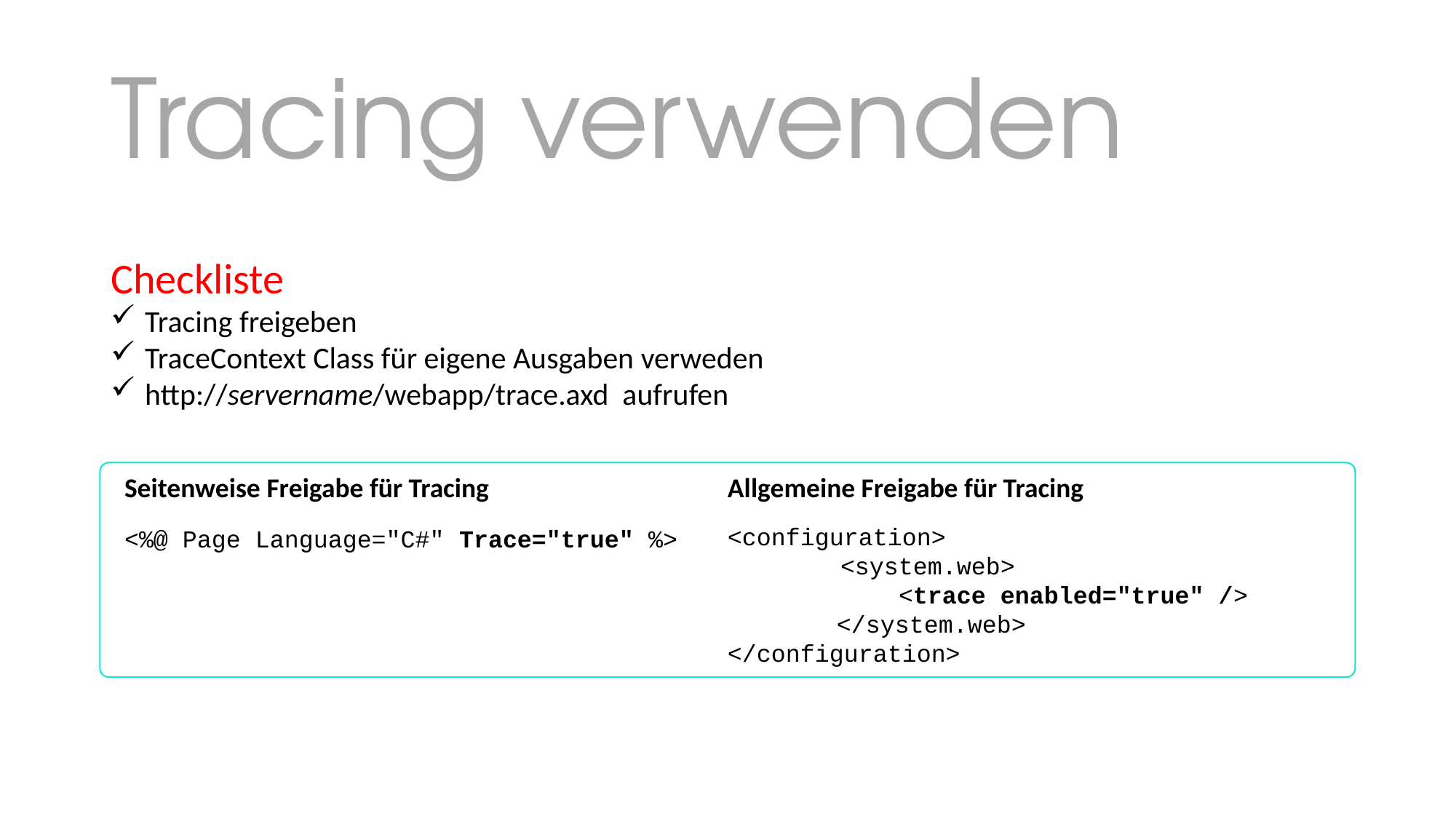

Tracing verwenden
Checkliste
Tracing freigeben
TraceContext Class für eigene Ausgaben verweden
http://servername/webapp/trace.axd  aufrufen
Seitenweise Freigabe für Tracing

<%@ Page Language="C#" Trace="true" %>

Allgemeine Freigabe für Tracing

<configuration>
    <system.web>
        <trace enabled="true" />
	</system.web>
</configuration>